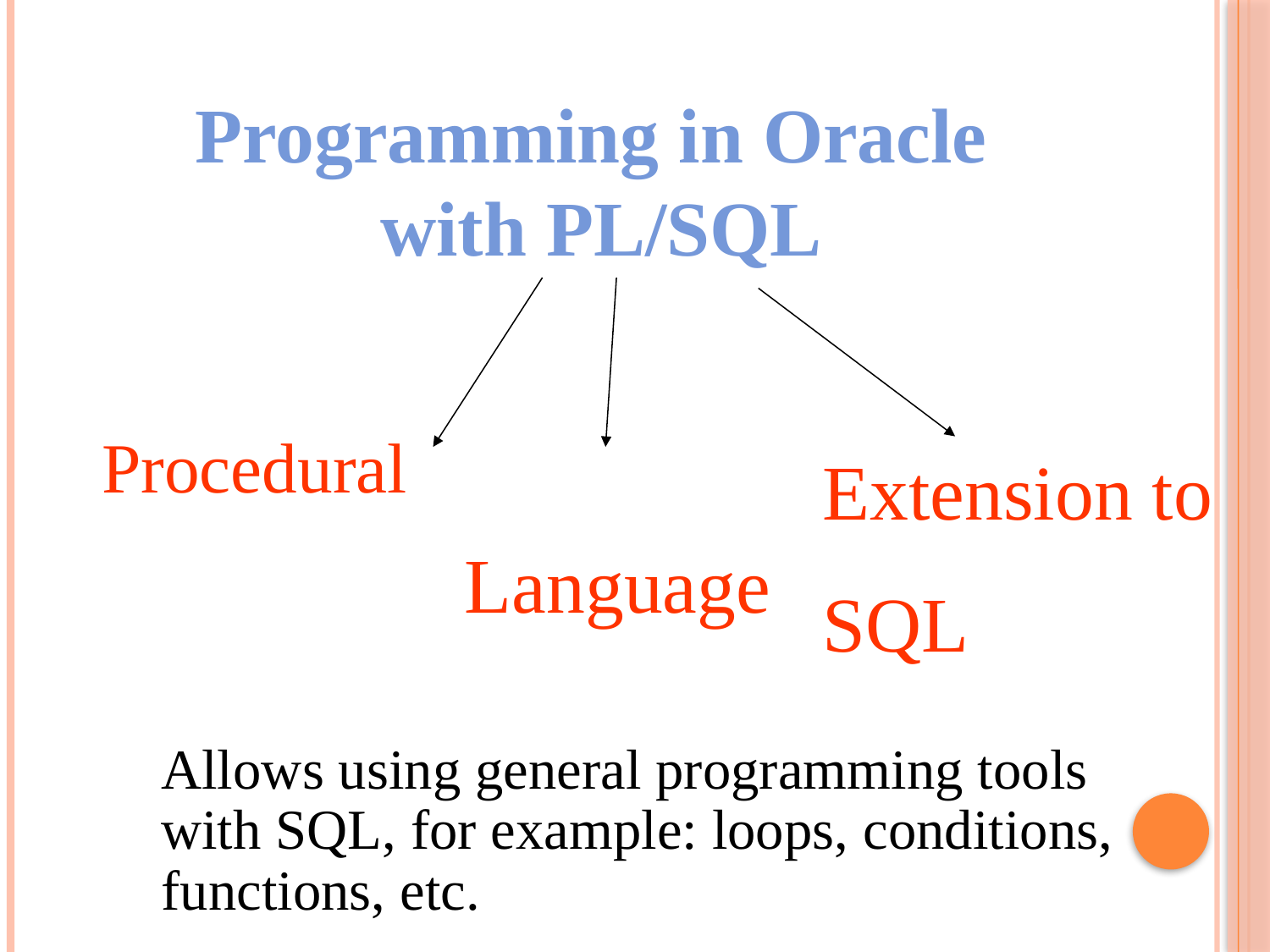

Programming in Oracle
with PL/SQL

Procedural
 Language
Extension to
SQL
Allows using general programming tools with SQL, for example: loops, conditions, functions, etc.